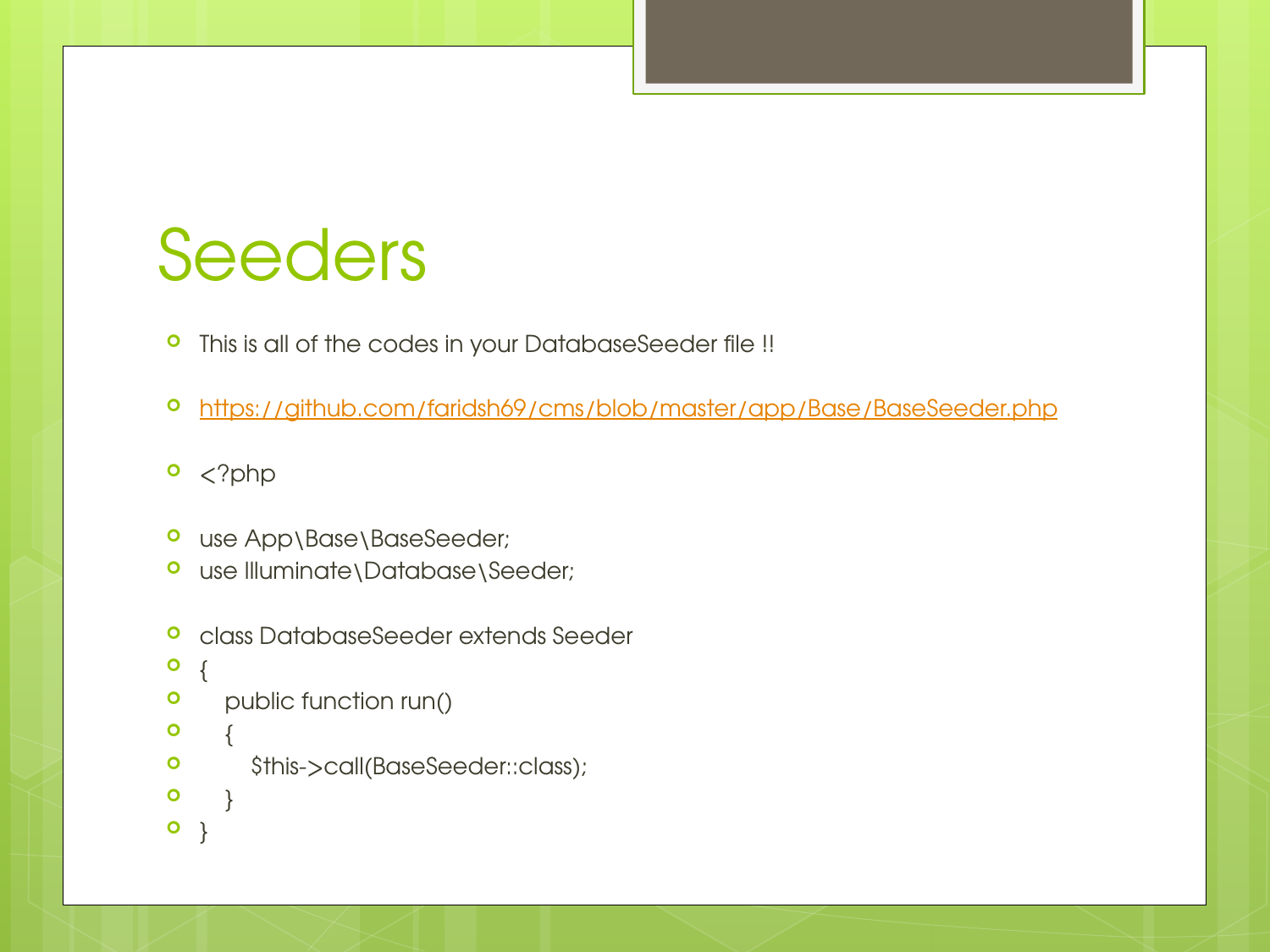

# Seeders
This is all of the codes in your DatabaseSeeder file !!

https://github.com/faridsh69/cms/blob/master/app/Base/BaseSeeder.php

<?php

use App\Base\BaseSeeder;
use Illuminate\Database\Seeder;

class DatabaseSeeder extends Seeder
{
    public function run()
    {
        $this->call(BaseSeeder::class);
    }
}